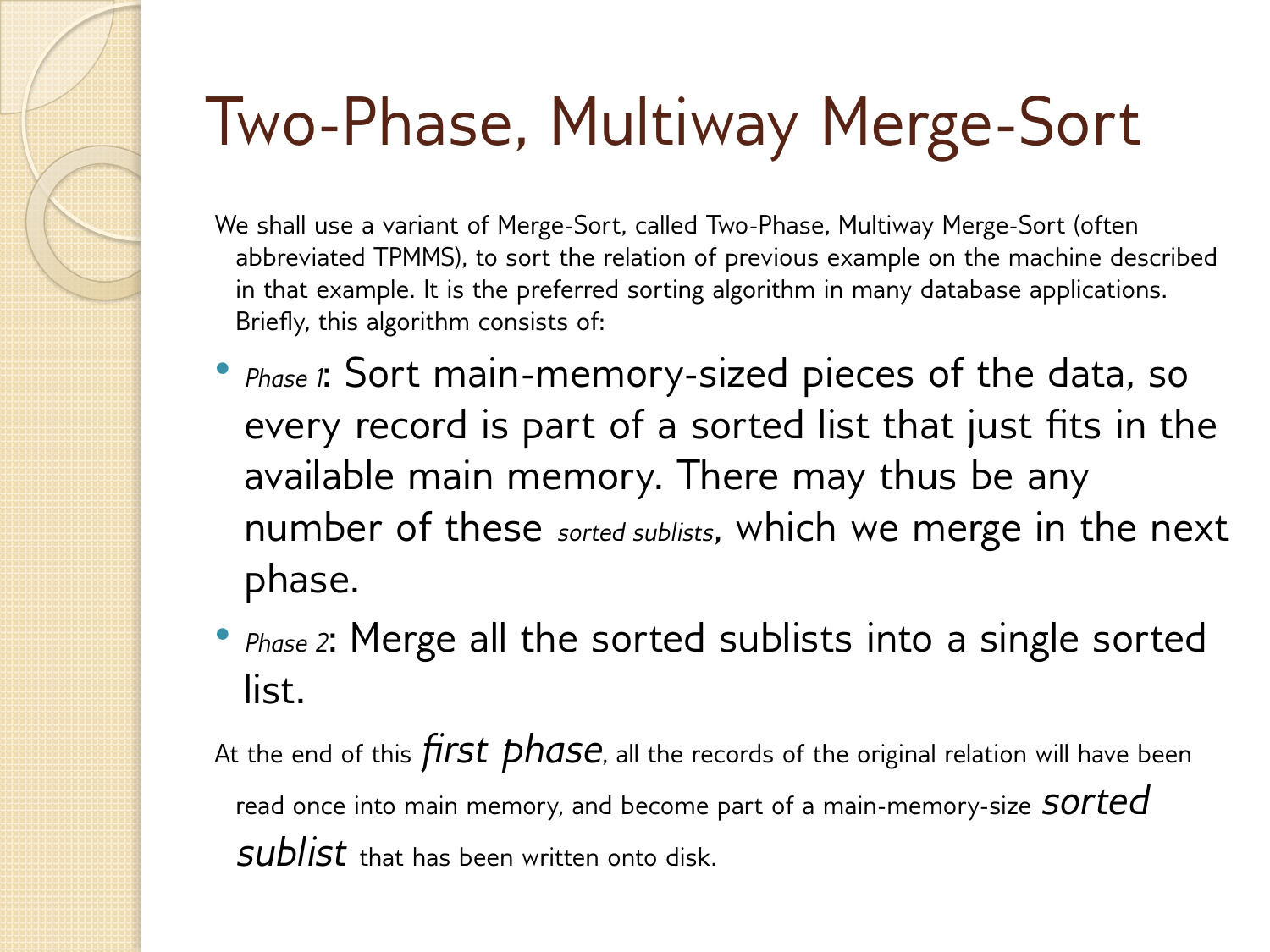

# Two-Phase, Multiway Merge-Sort
We shall use a variant of Merge-Sort, called Two-Phase, Multiway Merge-Sort (often abbreviated TPMMS), to sort the relation of previous example on the machine described in that example. It is the preferred sorting algorithm in many database applications. Briefly, this algorithm consists of:
Phase 1: Sort main-memory-sized pieces of the data, so every record is part of a sorted list that just fits in the available main memory. There may thus be any number of these sorted sublists, which we merge in the next phase.
Phase 2: Merge all the sorted sublists into a single sorted list.
At the end of this first phase, all the records of the original relation will have been read once into main memory, and become part of a main-memory-size sorted sublist that has been written onto disk.